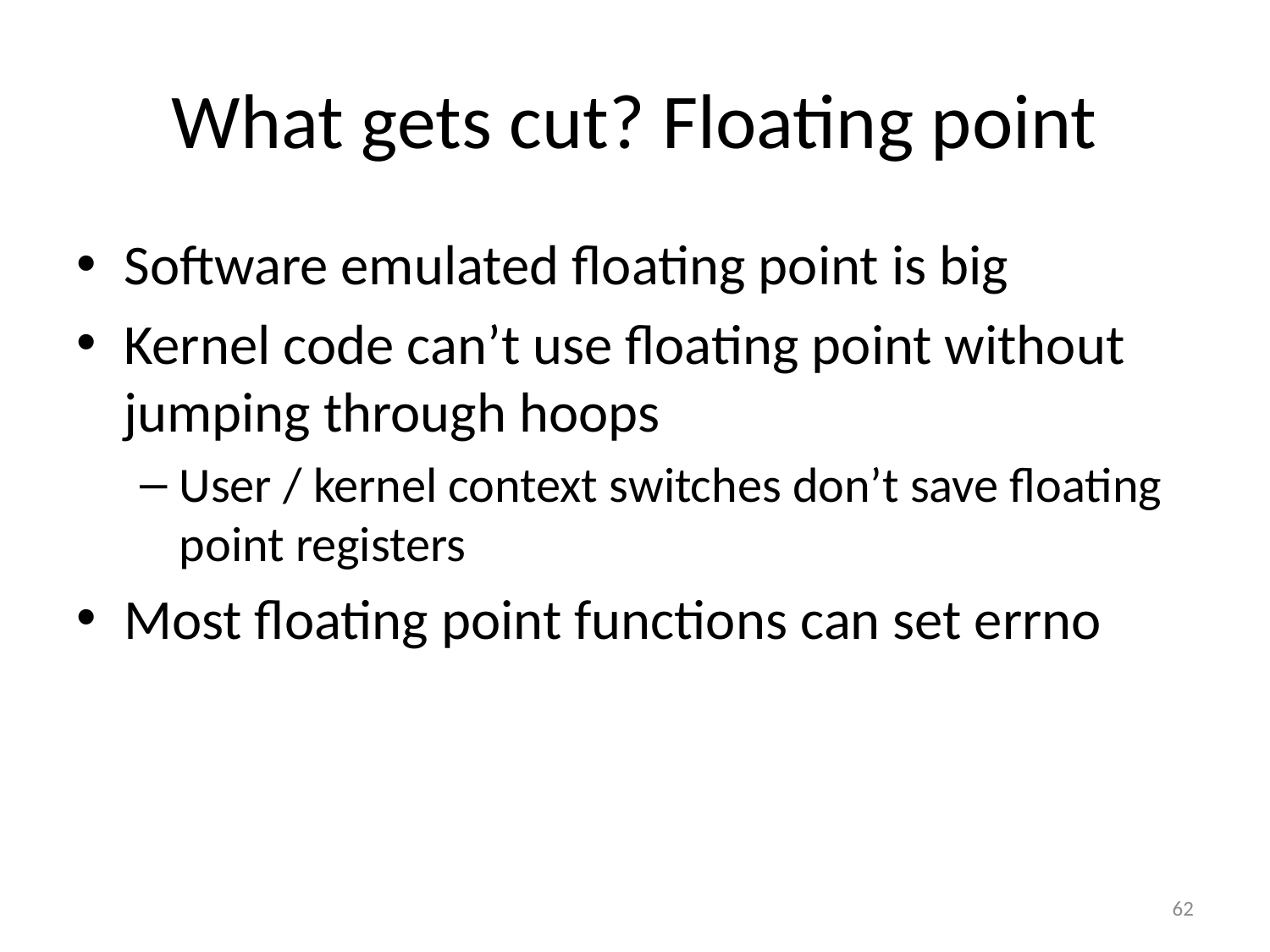

# What gets cut? Floating point
Software emulated floating point is big
Kernel code can’t use floating point without jumping through hoops
User / kernel context switches don’t save floating point registers
Most floating point functions can set errno
62